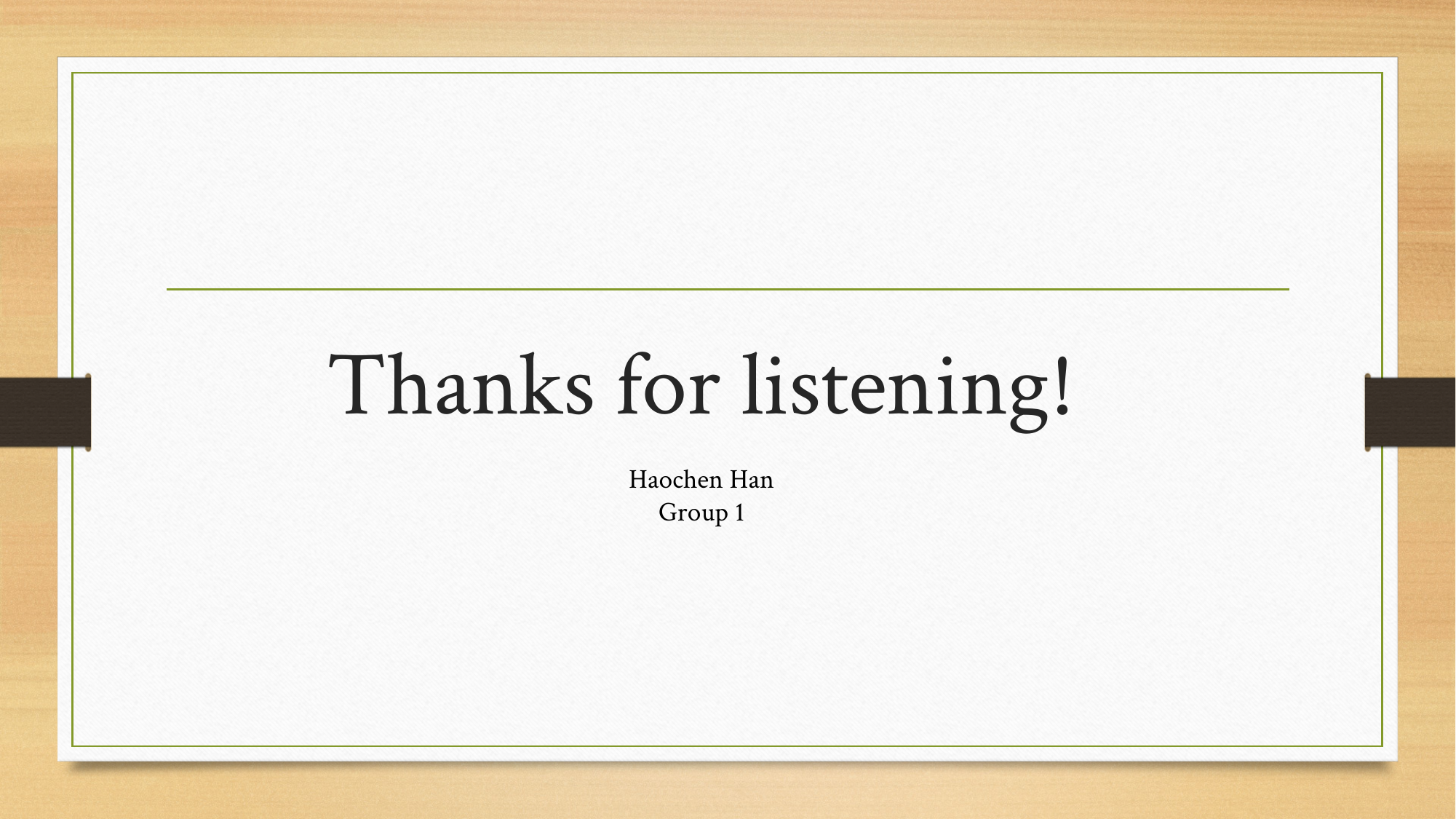

# Thanks for listening!
Haochen Han
Group 1